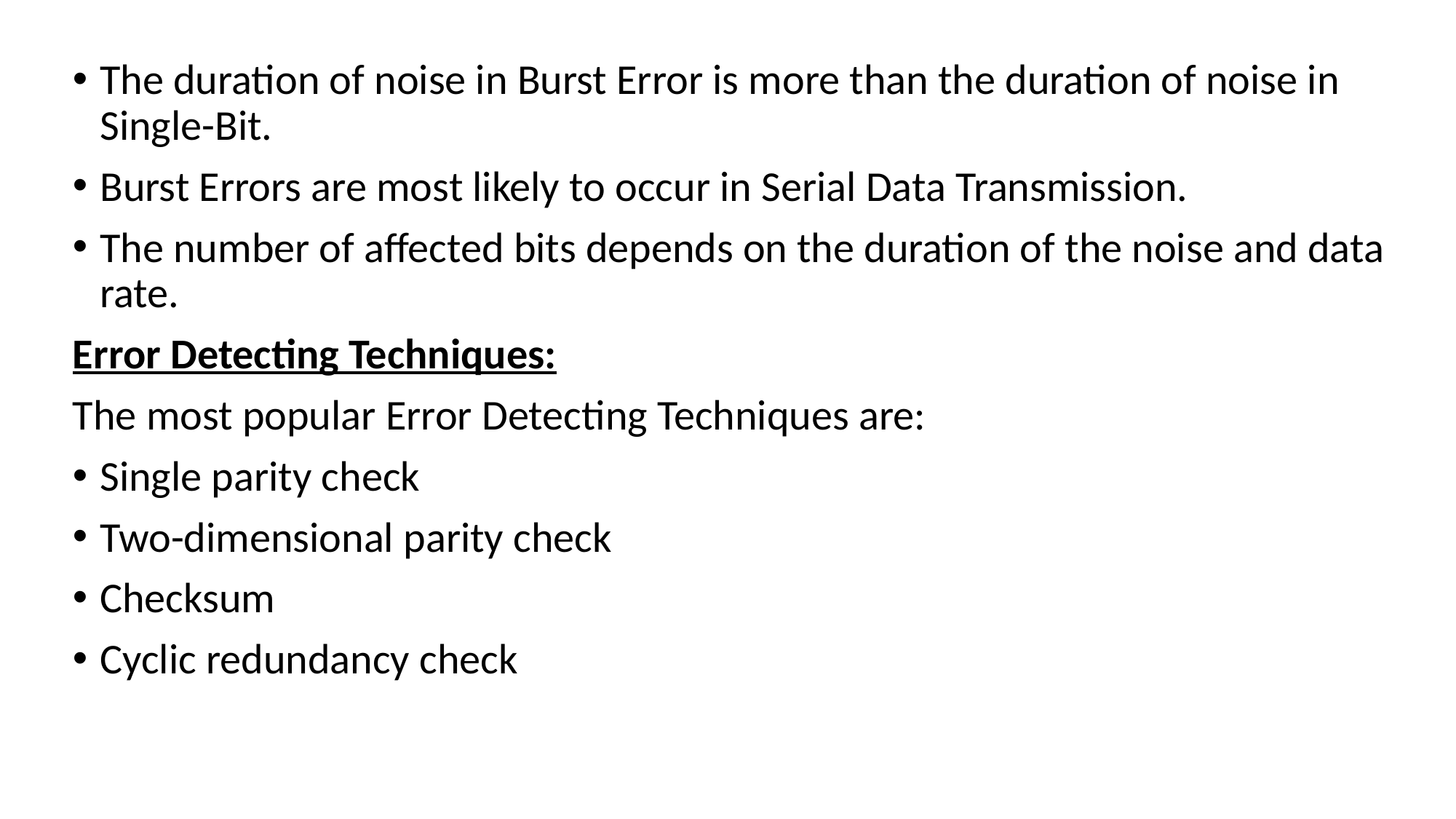

The duration of noise in Burst Error is more than the duration of noise in Single-Bit.
Burst Errors are most likely to occur in Serial Data Transmission.
The number of affected bits depends on the duration of the noise and data rate.
Error Detecting Techniques:
The most popular Error Detecting Techniques are:
Single parity check
Two-dimensional parity check
Checksum
Cyclic redundancy check